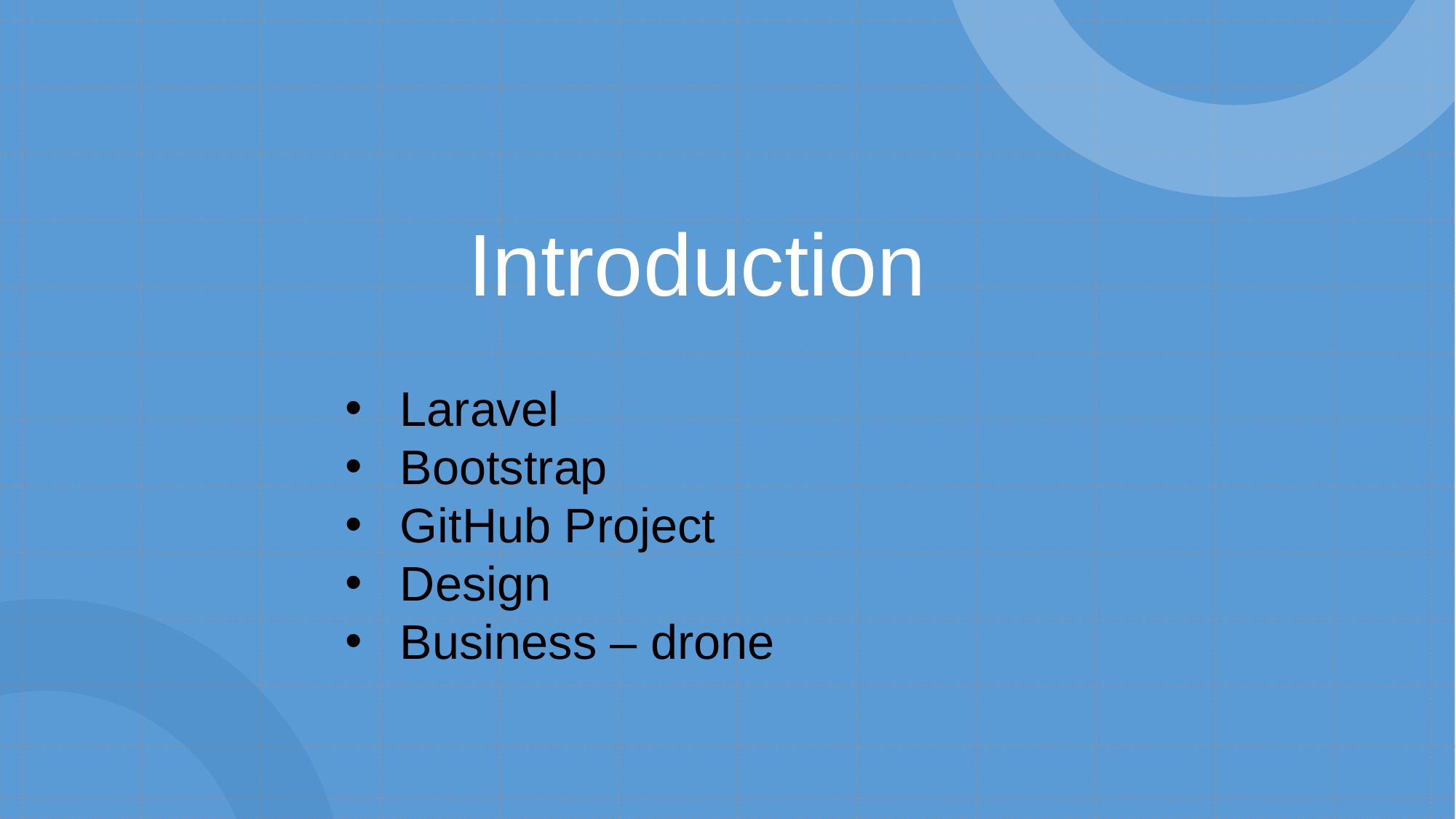

# Introduction
Laravel
Bootstrap
GitHub Project
Design
Business – drone